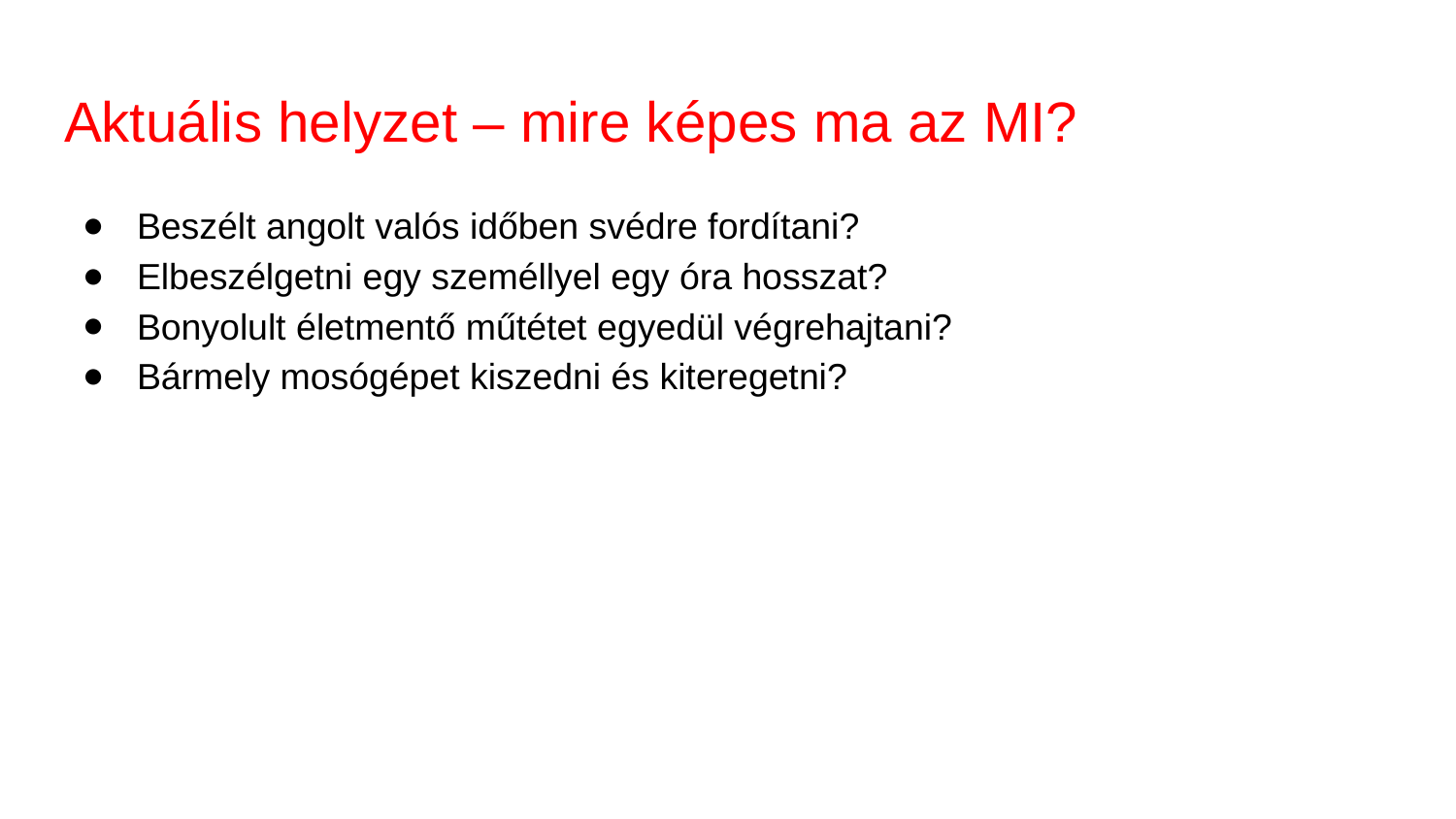

# Aktuális helyzet – mire képes ma az MI?

Beszélt angolt valós időben svédre fordítani?
Elbeszélgetni egy személlyel egy óra hosszat?
Bonyolult életmentő műtétet egyedül végrehajtani?
Bármely mosógépet kiszedni és kiteregetni?